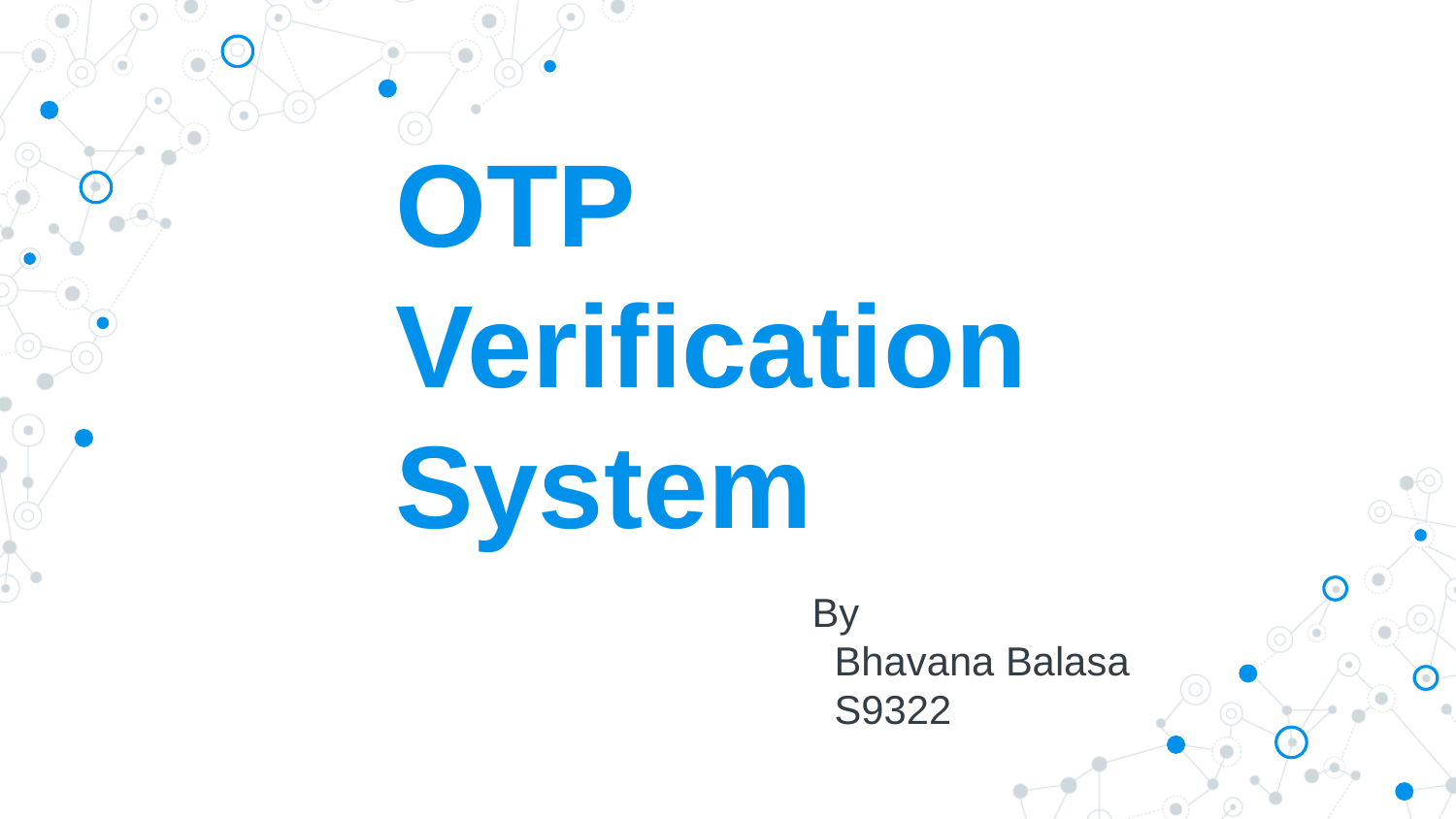

# OTP Verification System
By
  Bhavana Balasa
  S9322